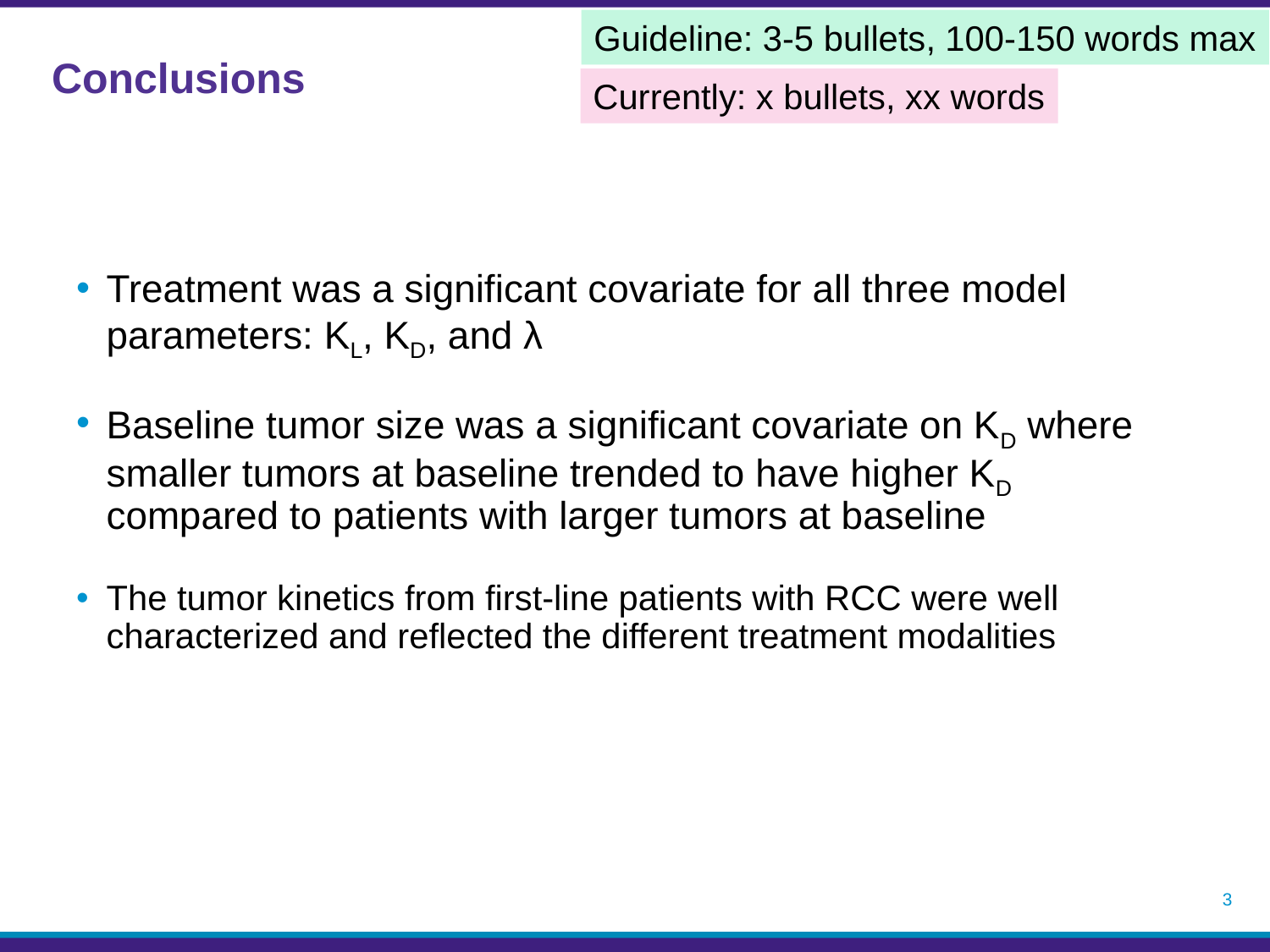

Guideline: 3-5 bullets, 100-150 words max
# Conclusions
Currently: x bullets, xx words

Treatment was a significant covariate for all three model parameters: KL, KD, and λ
Baseline tumor size was a significant covariate on KD where smaller tumors at baseline trended to have higher KD compared to patients with larger tumors at baseline
The tumor kinetics from first-line patients with RCC were well characterized and reflected the different treatment modalities